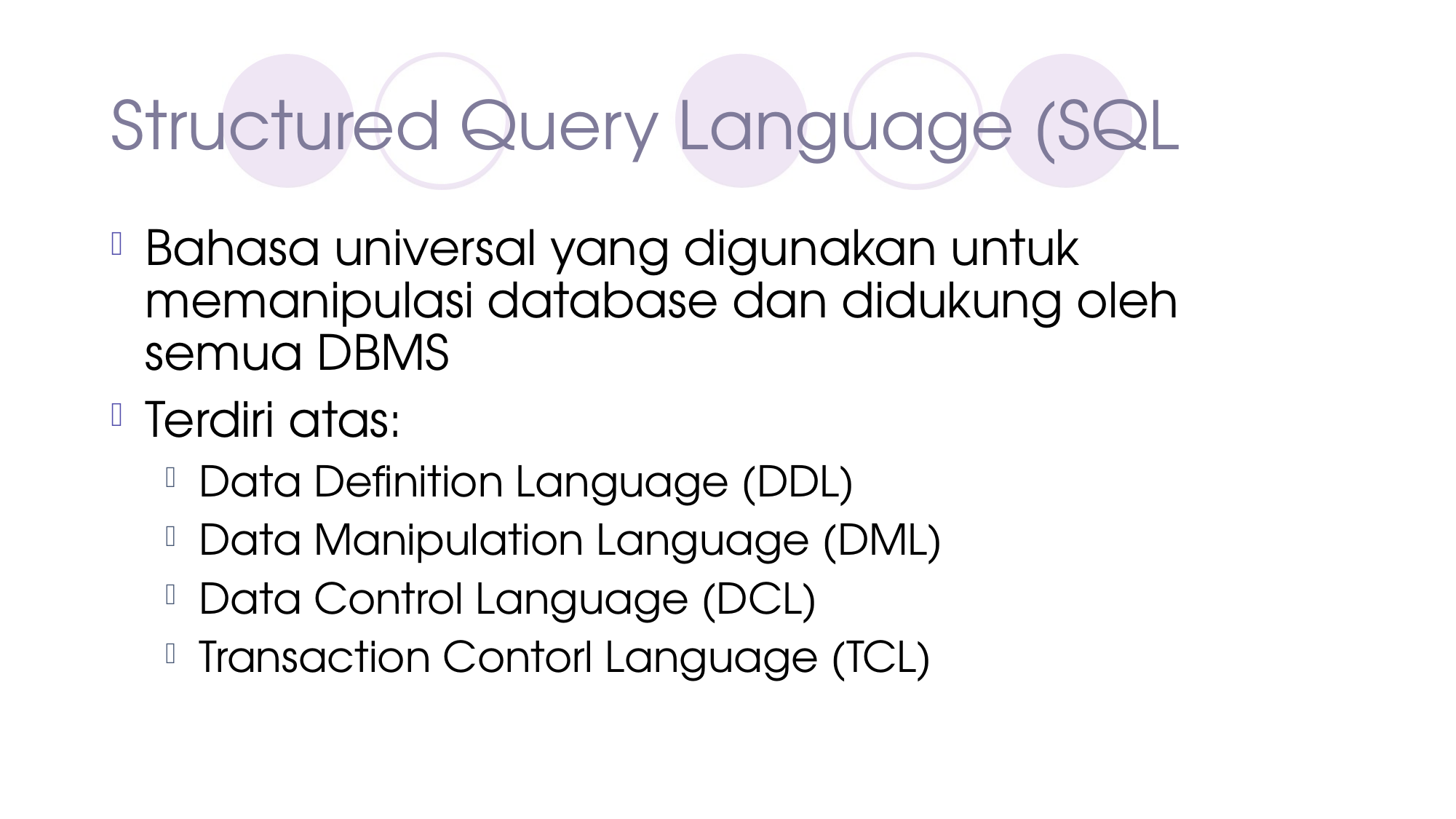

# Structured Query Language (SQL
Bahasa universal yang digunakan untuk memanipulasi database dan didukung oleh semua DBMS
Terdiri atas:
Data Definition Language (DDL)
Data Manipulation Language (DML)
Data Control Language (DCL)
Transaction Contorl Language (TCL)